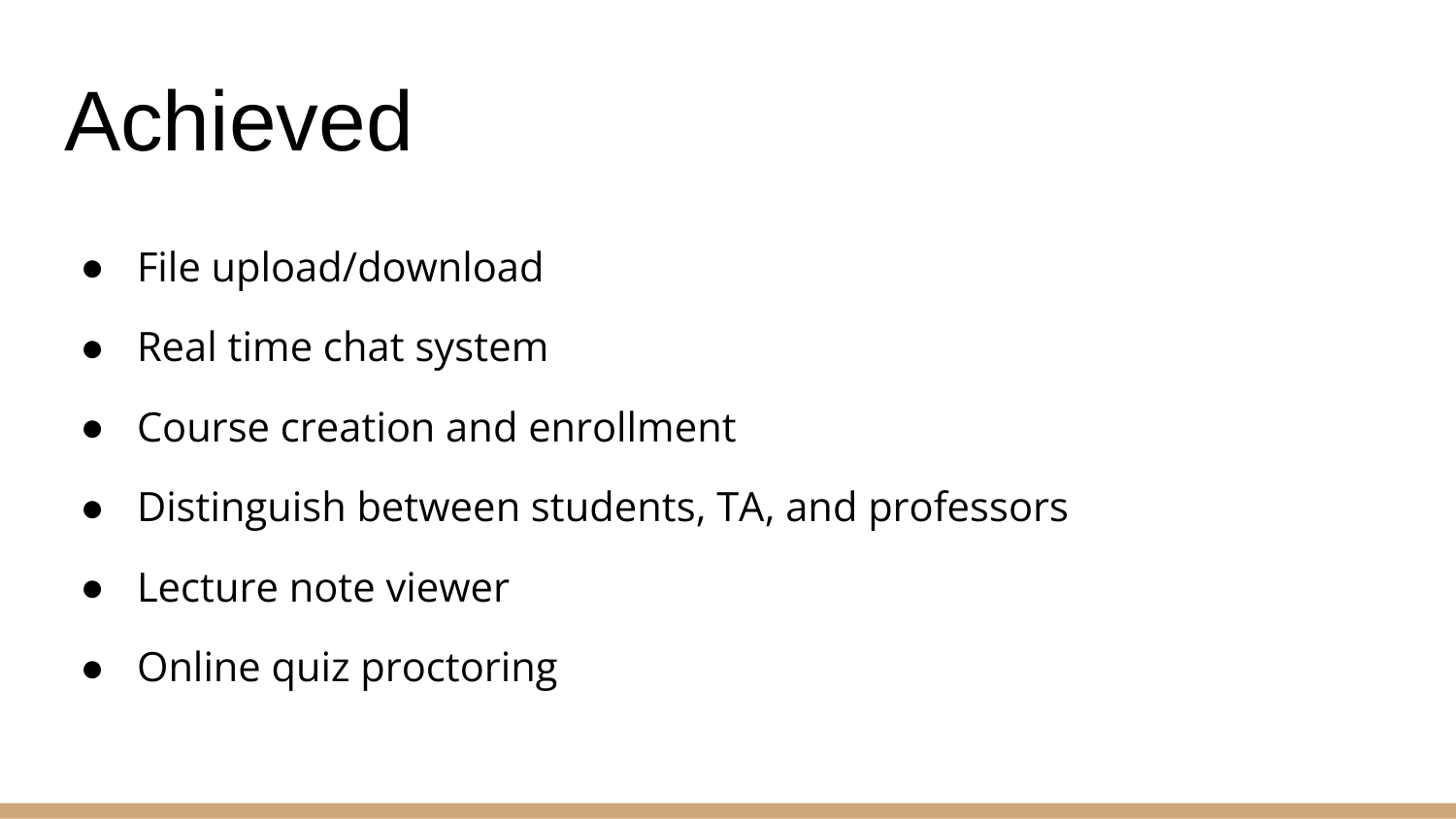

# Achieved
File upload/download
Real time chat system
Course creation and enrollment
Distinguish between students, TA, and professors
Lecture note viewer
Online quiz proctoring